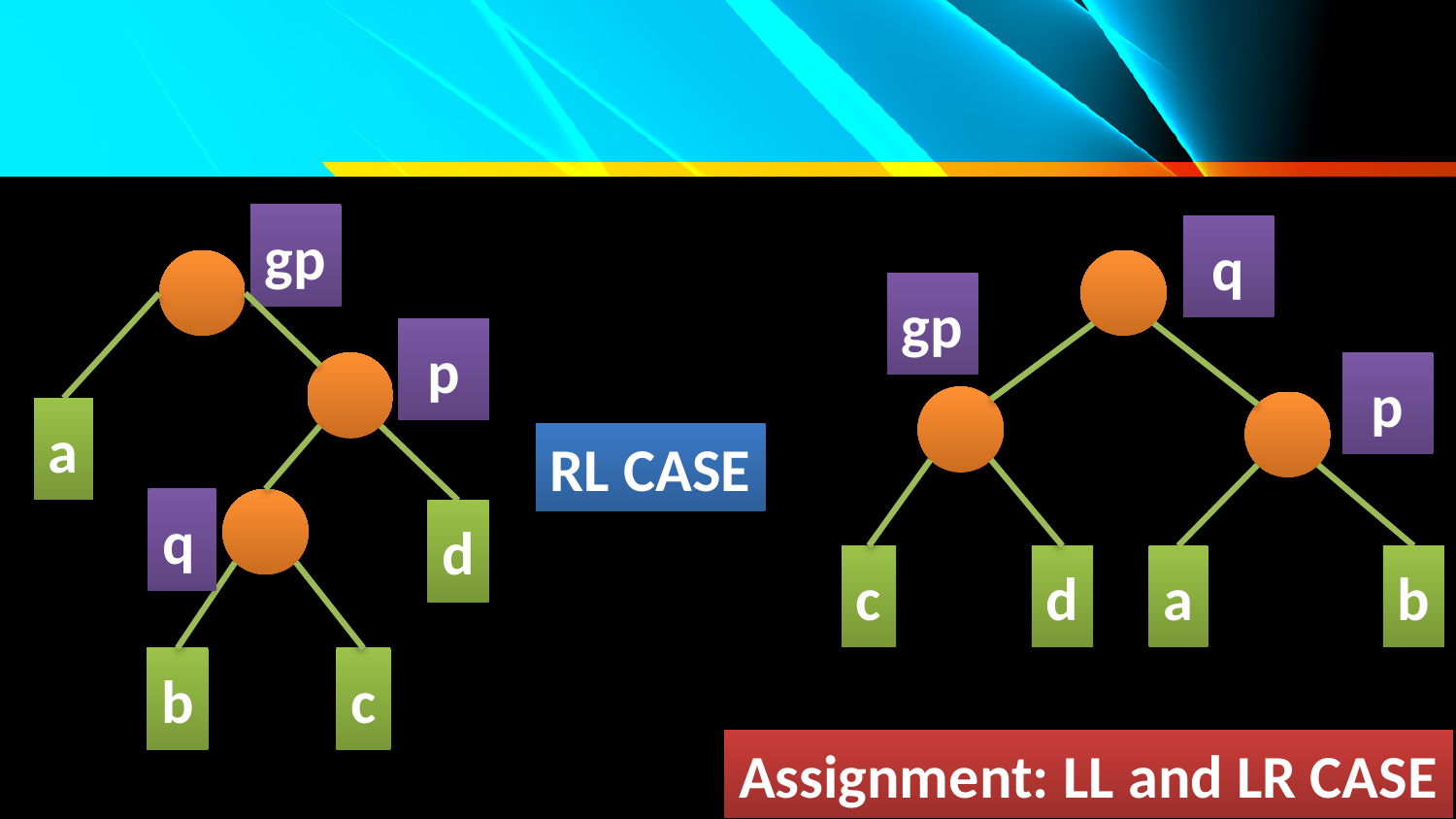

#
gp
q

gp
p
p

a
RL CASE
q

d
c
a
b
d
b
c
Assignment: LL and LR CASE